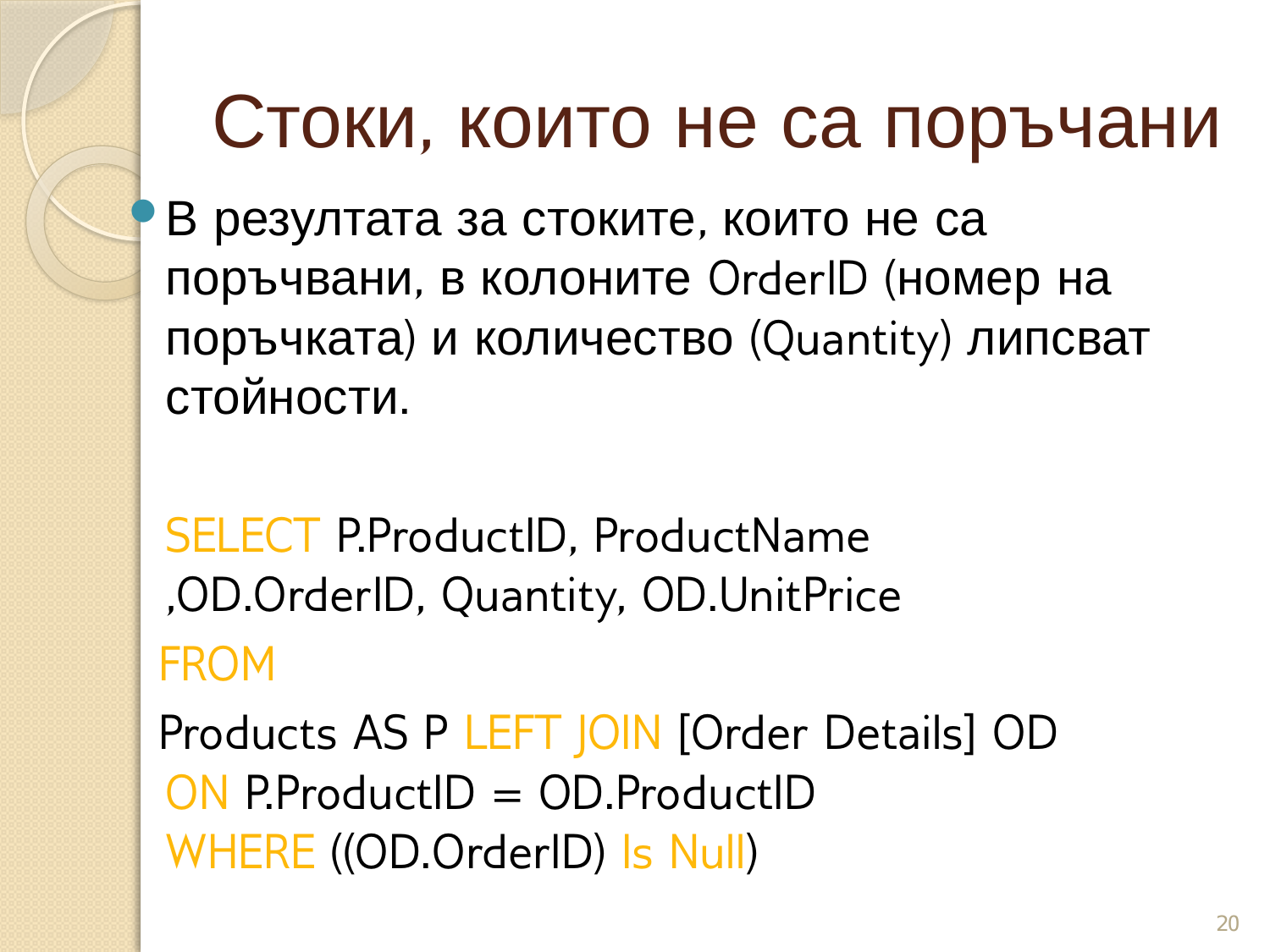

# Стоки, които не са поръчани
В резултата за стоките, които не са поръчвани, в колоните OrderID (номер на поръчката) и количество (Quantity) липсват стойности.

	SELECT P.ProductID, ProductName
,OD.OrderID, Quantity, OD.UnitPrice
  FROM
  Products AS P LEFT JOIN [Order Details] OD
ON P.ProductID = OD.ProductID
WHERE ((OD.OrderID) Is Null)

20